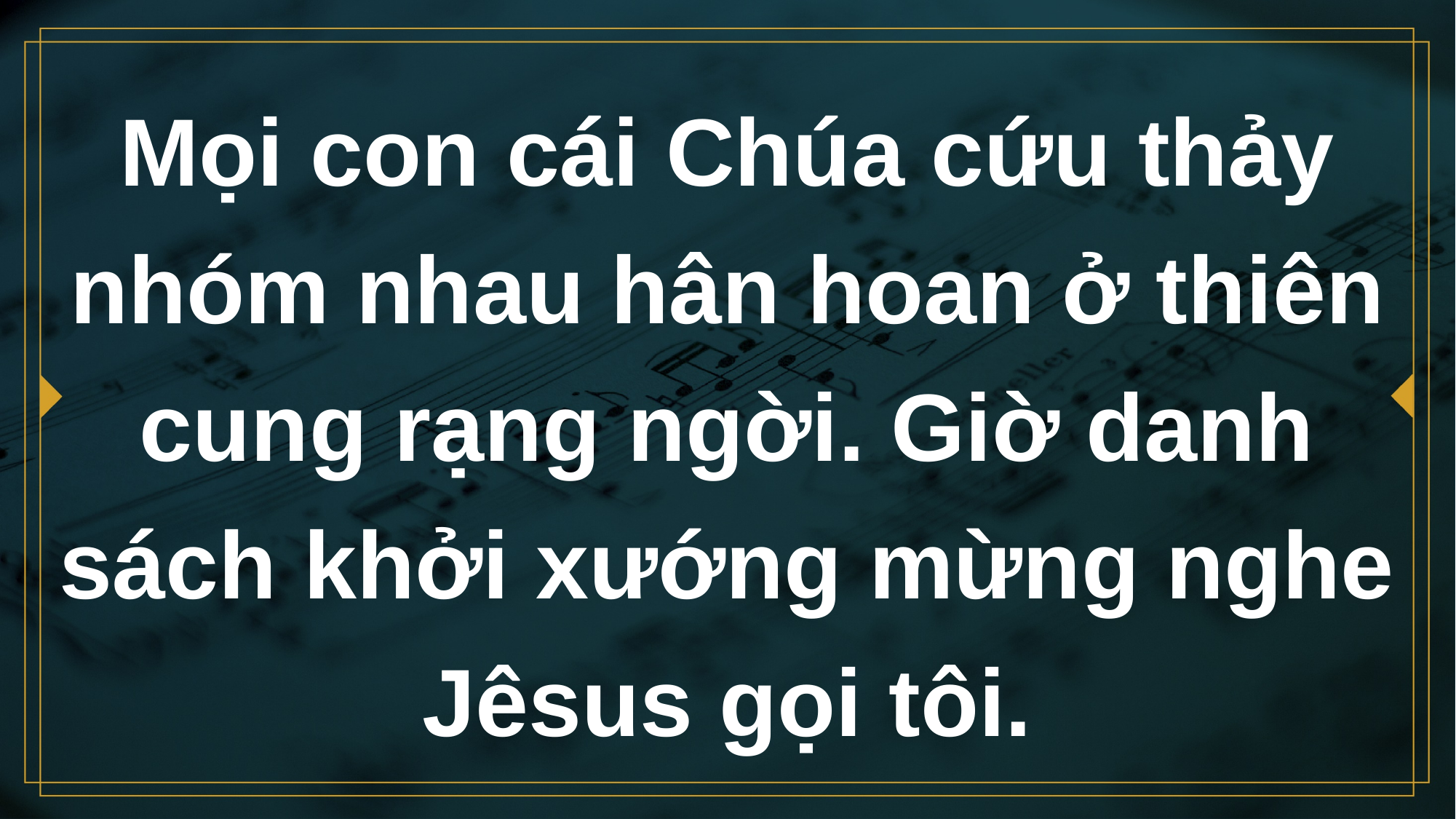

# Mọi con cái Chúa cứu thảy nhóm nhau hân hoan ở thiên cung rạng ngời. Giờ danh sách khởi xướng mừng nghe Jêsus gọi tôi.